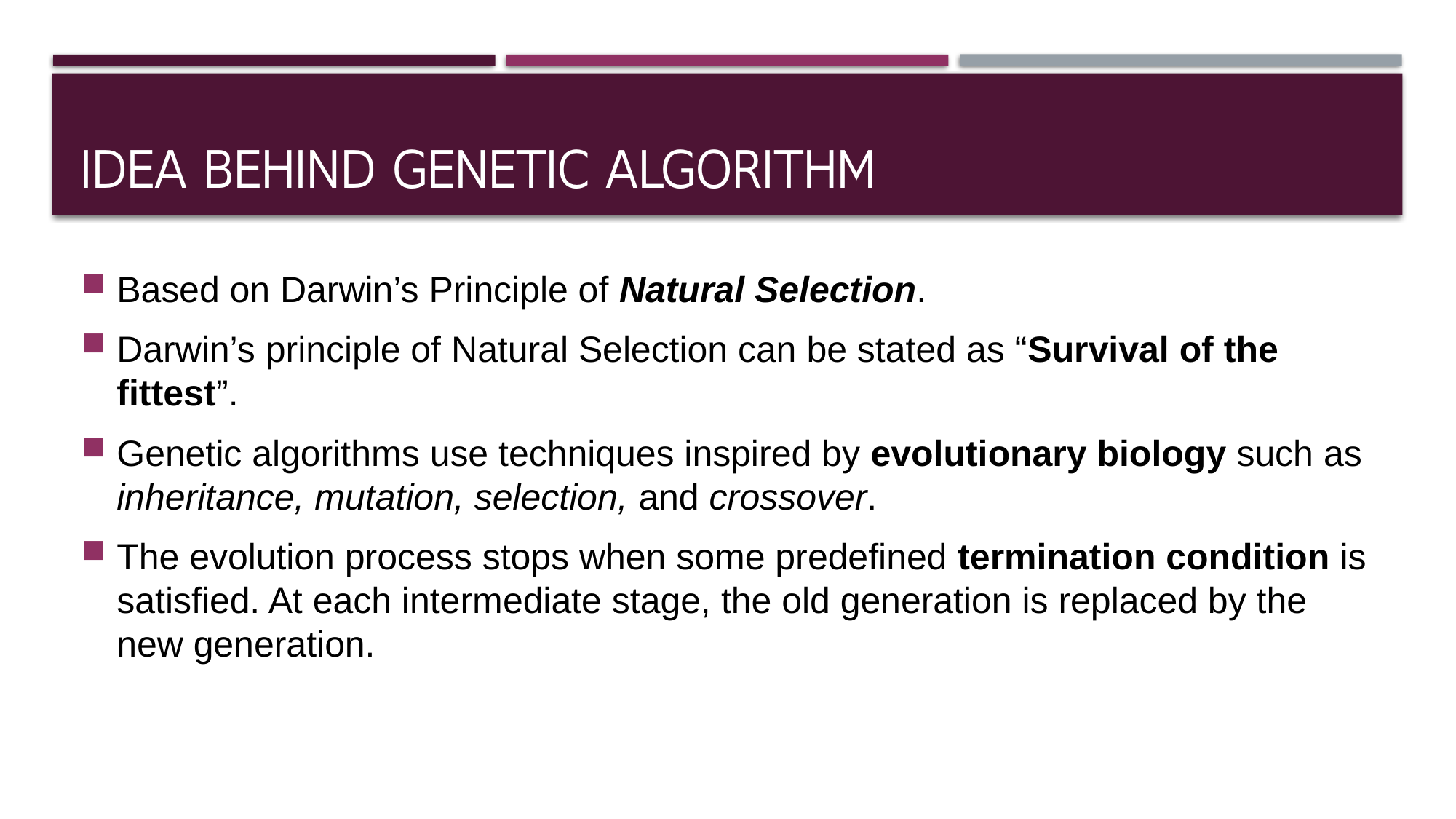

# Idea Behind Genetic Algorithm
Based on Darwin’s Principle of Natural Selection.
Darwin’s principle of Natural Selection can be stated as “Survival of the fittest”.
Genetic algorithms use techniques inspired by evolutionary biology such as inheritance, mutation, selection, and crossover.
The evolution process stops when some predefined termination condition is satisfied. At each intermediate stage, the old generation is replaced by the new generation.